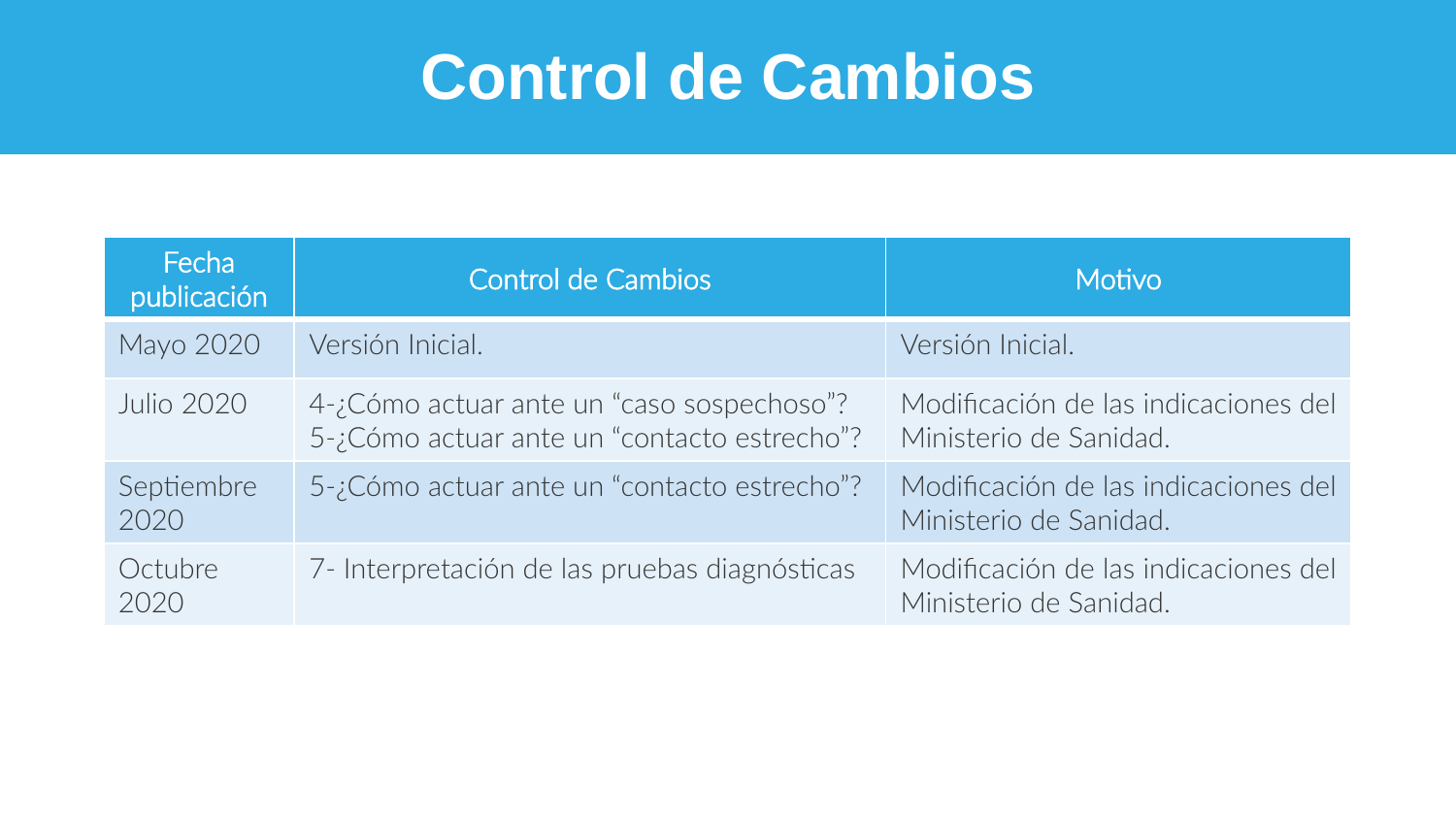

Control de Cambios

| Fecha publicación | Control de Cambios | Motivo |
| --- | --- | --- |
| Mayo 2020 | Versión Inicial. | Versión Inicial. |
| Julio 2020 | 4-¿Cómo actuar ante un “caso sospechoso”? 5-¿Cómo actuar ante un “contacto estrecho”? | Modificación de las indicaciones del Ministerio de Sanidad. |
| Septiembre 2020 | 5-¿Cómo actuar ante un “contacto estrecho”? | Modificación de las indicaciones del Ministerio de Sanidad. |
| Octubre 2020 | 7- Interpretación de las pruebas diagnósticas | Modificación de las indicaciones del Ministerio de Sanidad. |